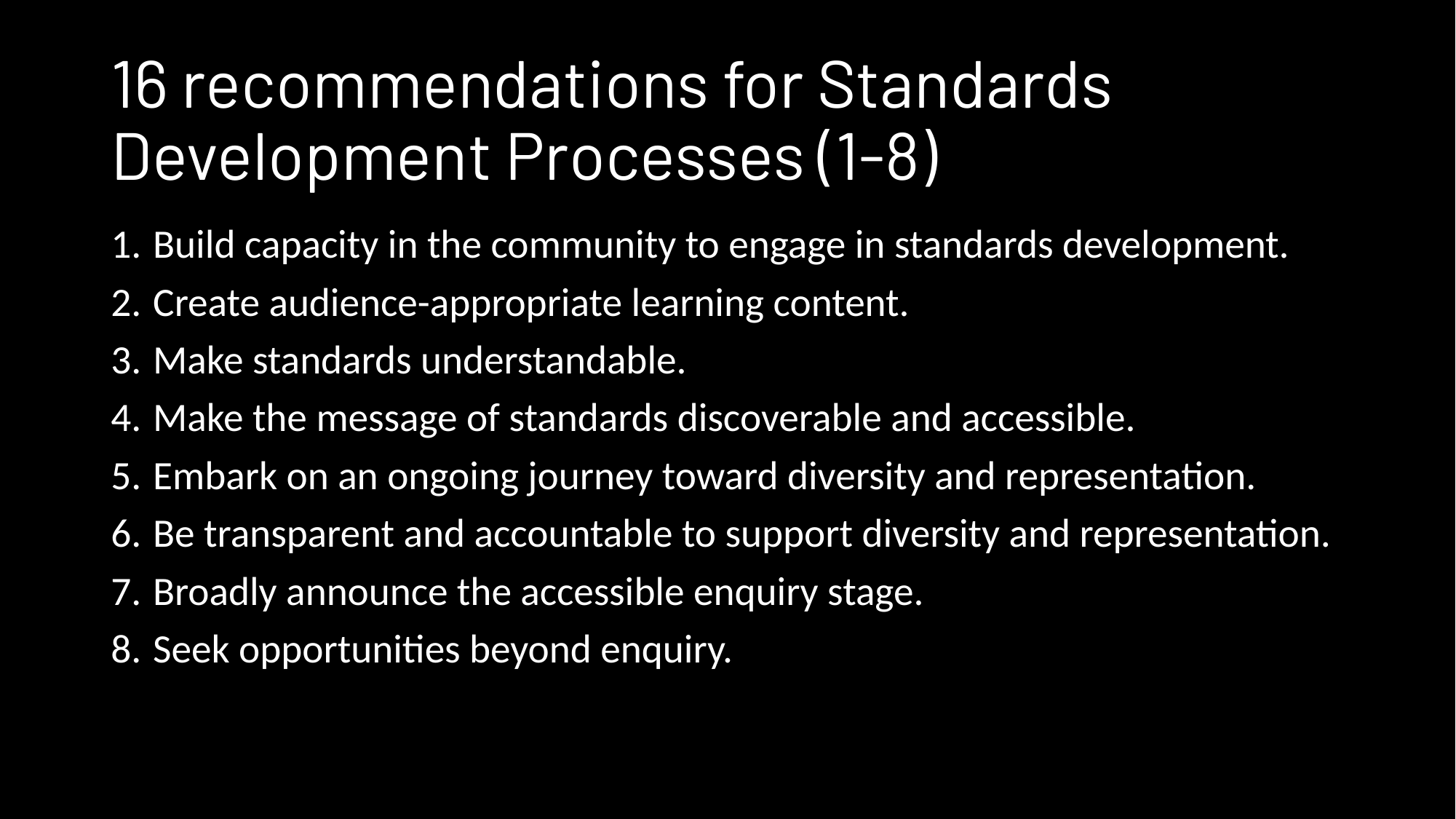

# 16 recommendations for Standards Development Processes (1-8)
Build capacity in the community to engage in standards development.
Create audience-appropriate learning content.
Make standards understandable.
Make the message of standards discoverable and accessible.
Embark on an ongoing journey toward diversity and representation.
Be transparent and accountable to support diversity and representation.
Broadly announce the accessible enquiry stage.
Seek opportunities beyond enquiry.